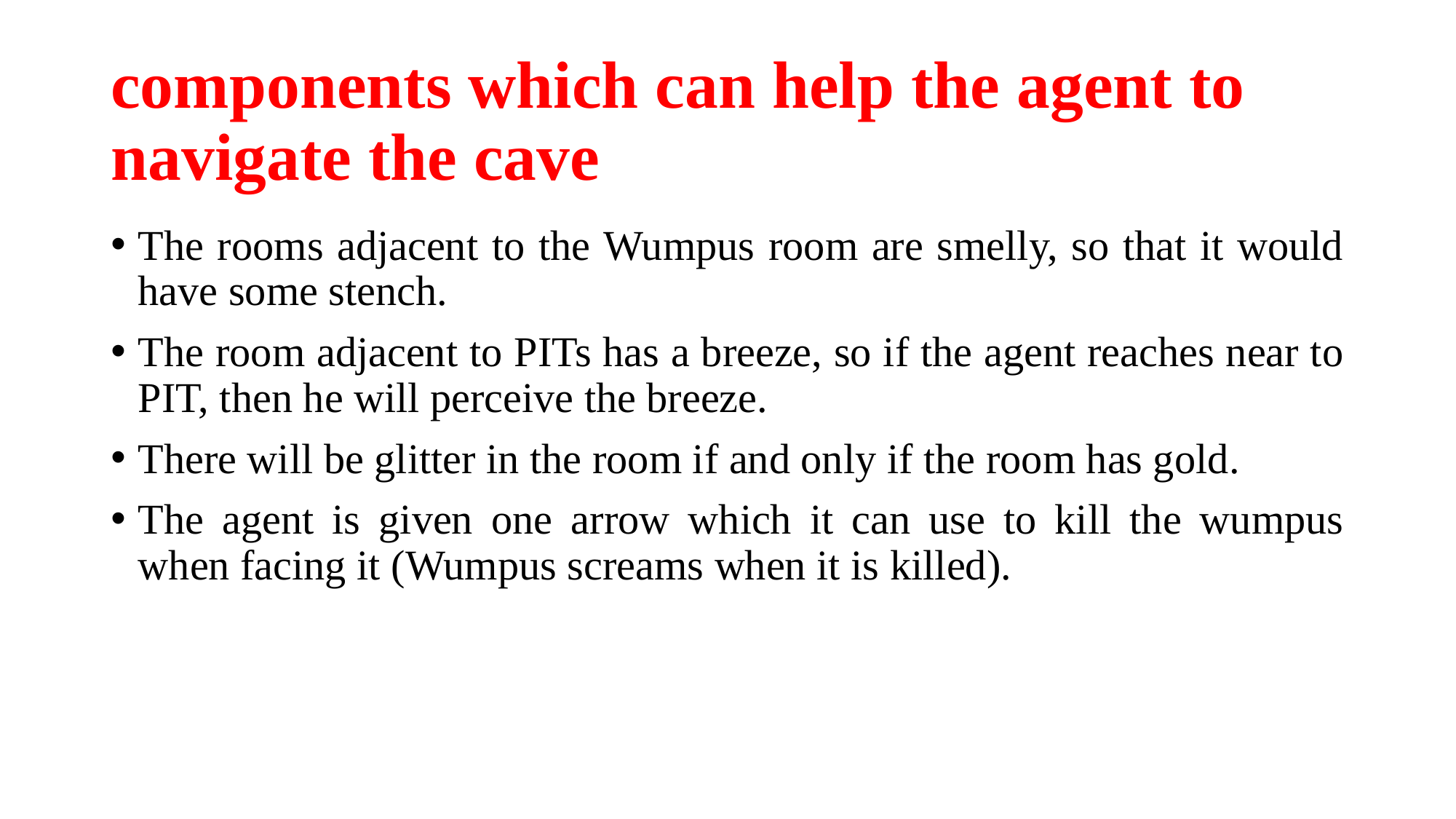

components which can help the agent to navigate the cave
The rooms adjacent to the Wumpus room are smelly, so that it would have some stench.
The room adjacent to PITs has a breeze, so if the agent reaches near to PIT, then he will perceive the breeze.
There will be glitter in the room if and only if the room has gold.
The agent is given one arrow which it can use to kill the wumpus when facing it (Wumpus screams when it is killed).